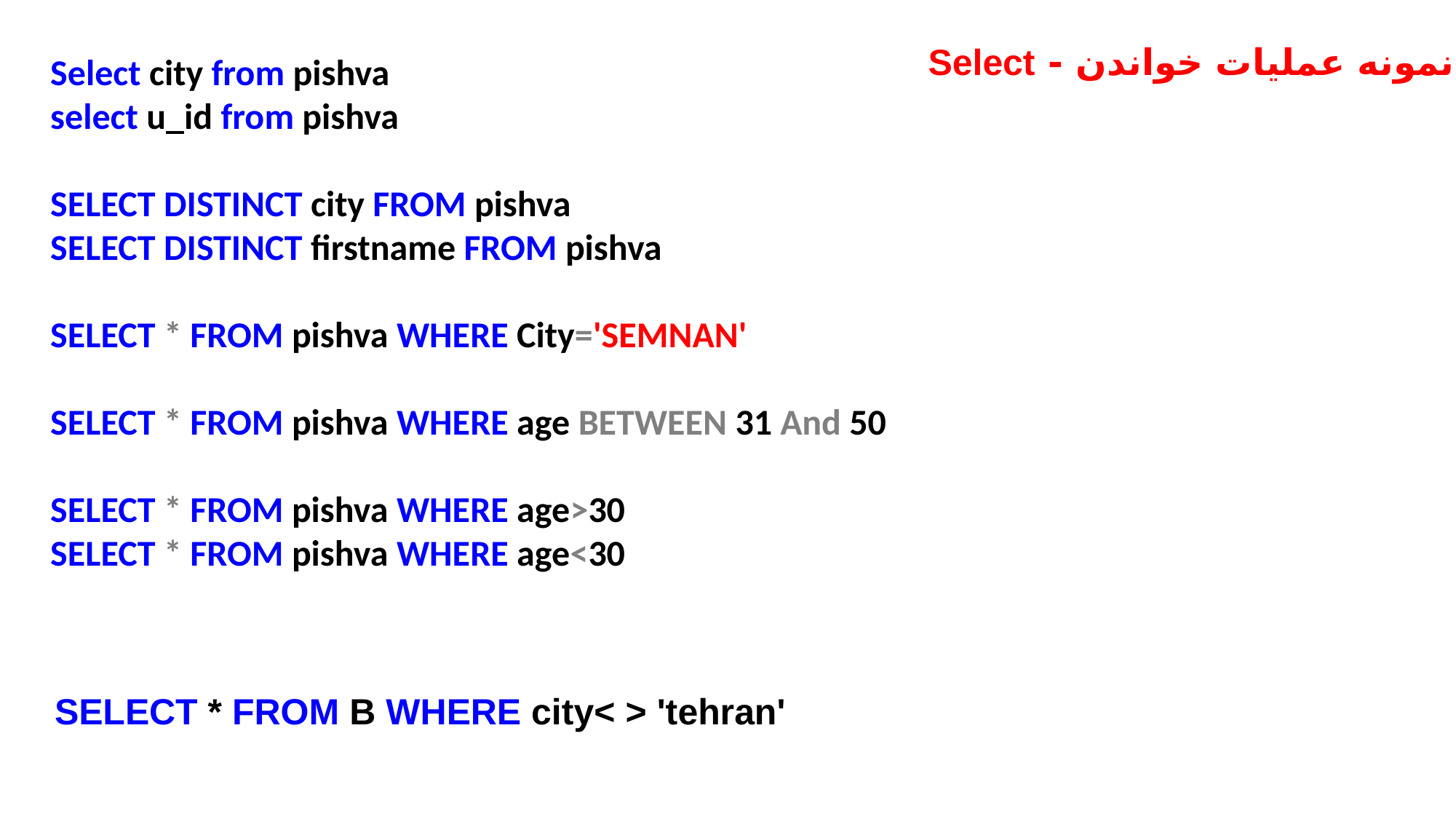

Select city from pishva
select u_id from pishva

SELECT DISTINCT city FROM pishva
SELECT DISTINCT firstname FROM pishva

SELECT * FROM pishva WHERE City='SEMNAN'

SELECT * FROM pishva WHERE age BETWEEN 31 And 50

SELECT * FROM pishva WHERE age>30
SELECT * FROM pishva WHERE age<30
نمونه عملیات خواندن - Select
SELECT * FROM B WHERE city< > 'tehran'